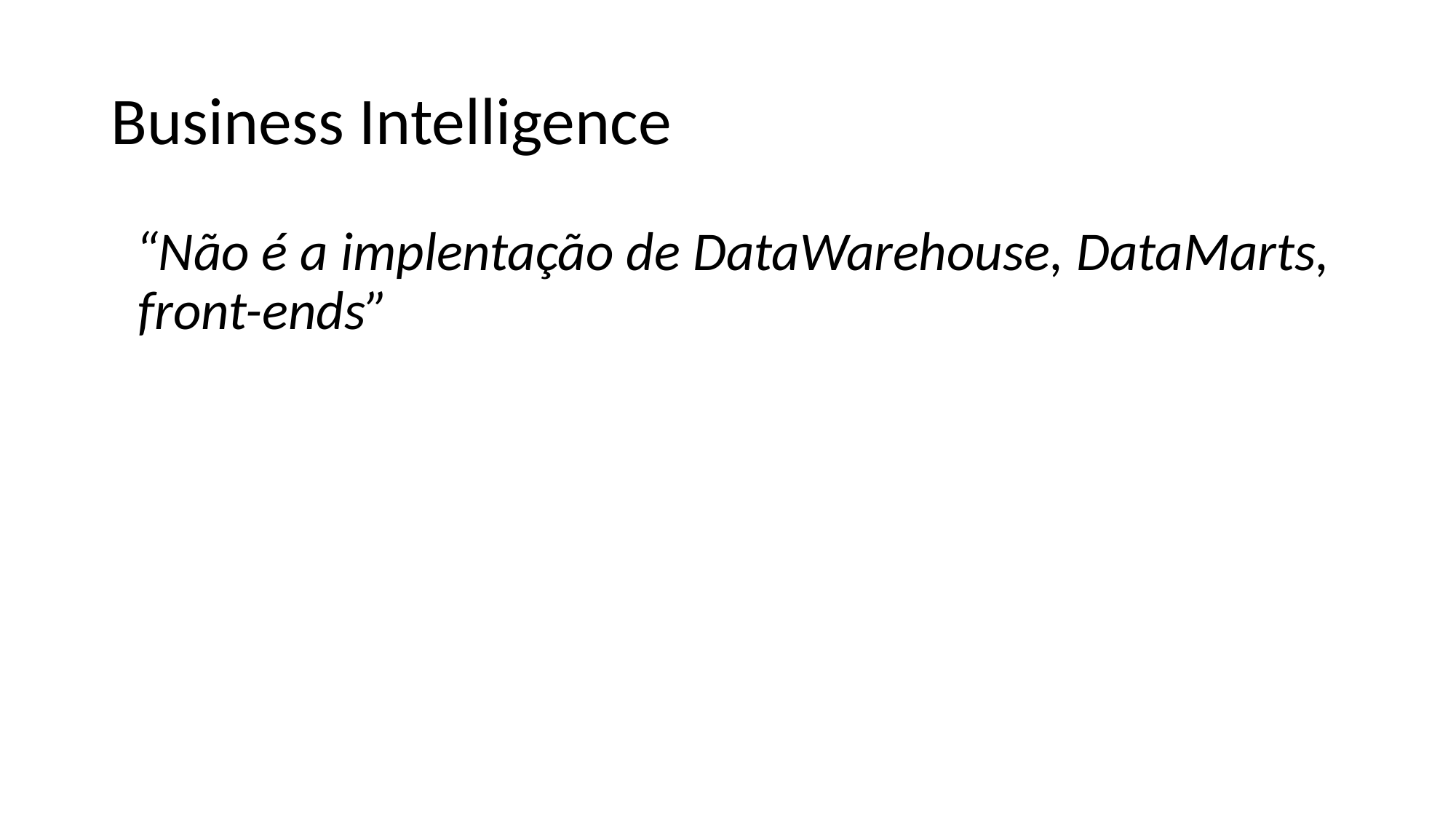

# Business Intelligence
  “Não é a implentação de DataWarehouse, DataMarts, front-ends”